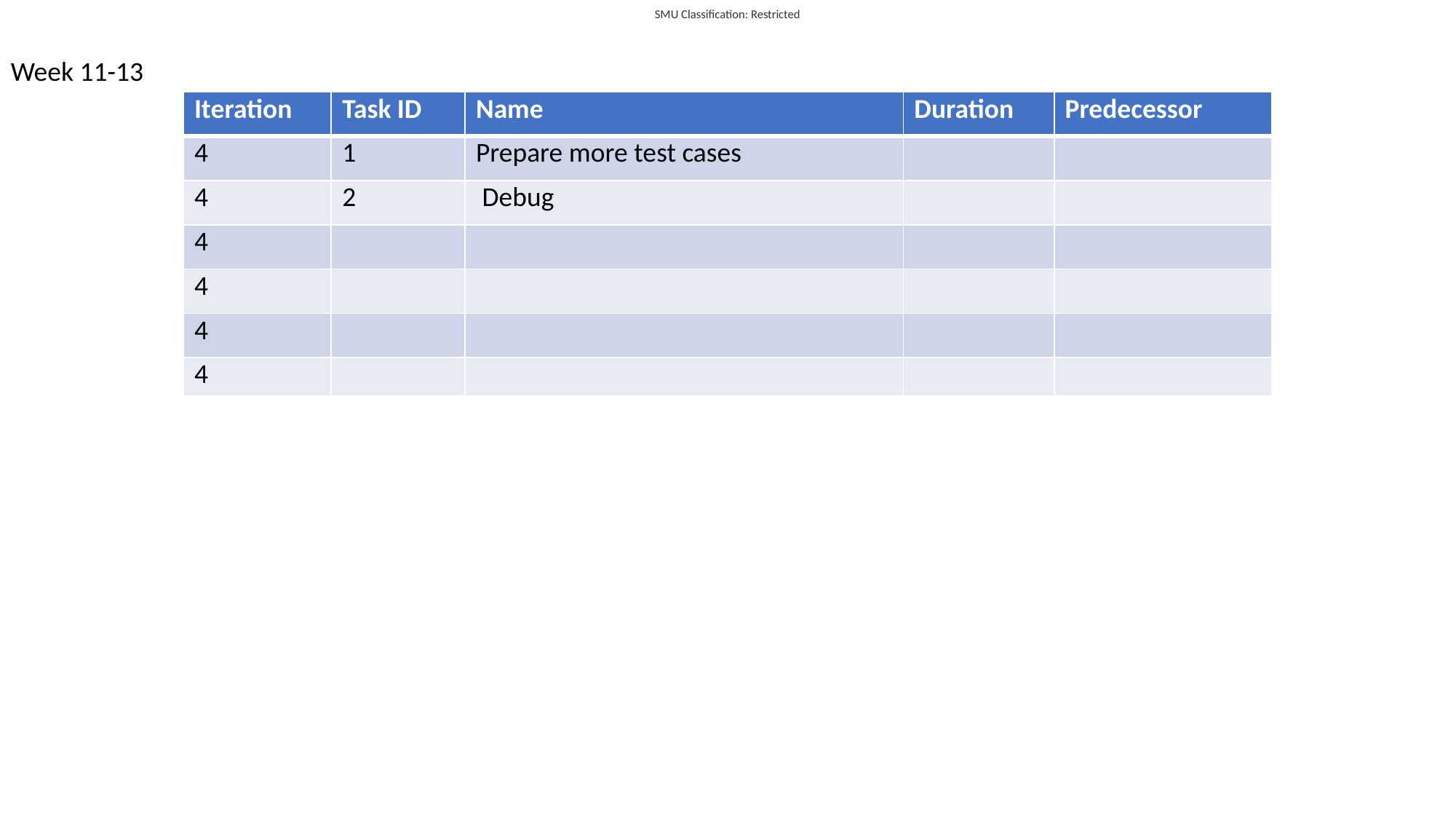

Week 11-13
| Iteration | Task ID | Name | Duration | Predecessor |
| --- | --- | --- | --- | --- |
| 4 | 1 | Prepare more test cases |  |  |
| 4 | 2 | Debug |  |  |
| 4 |  |  |  |  |
| 4 |  |  |  |  |
| 4 |  |  |  |  |
| 4 |  |  |  |  |